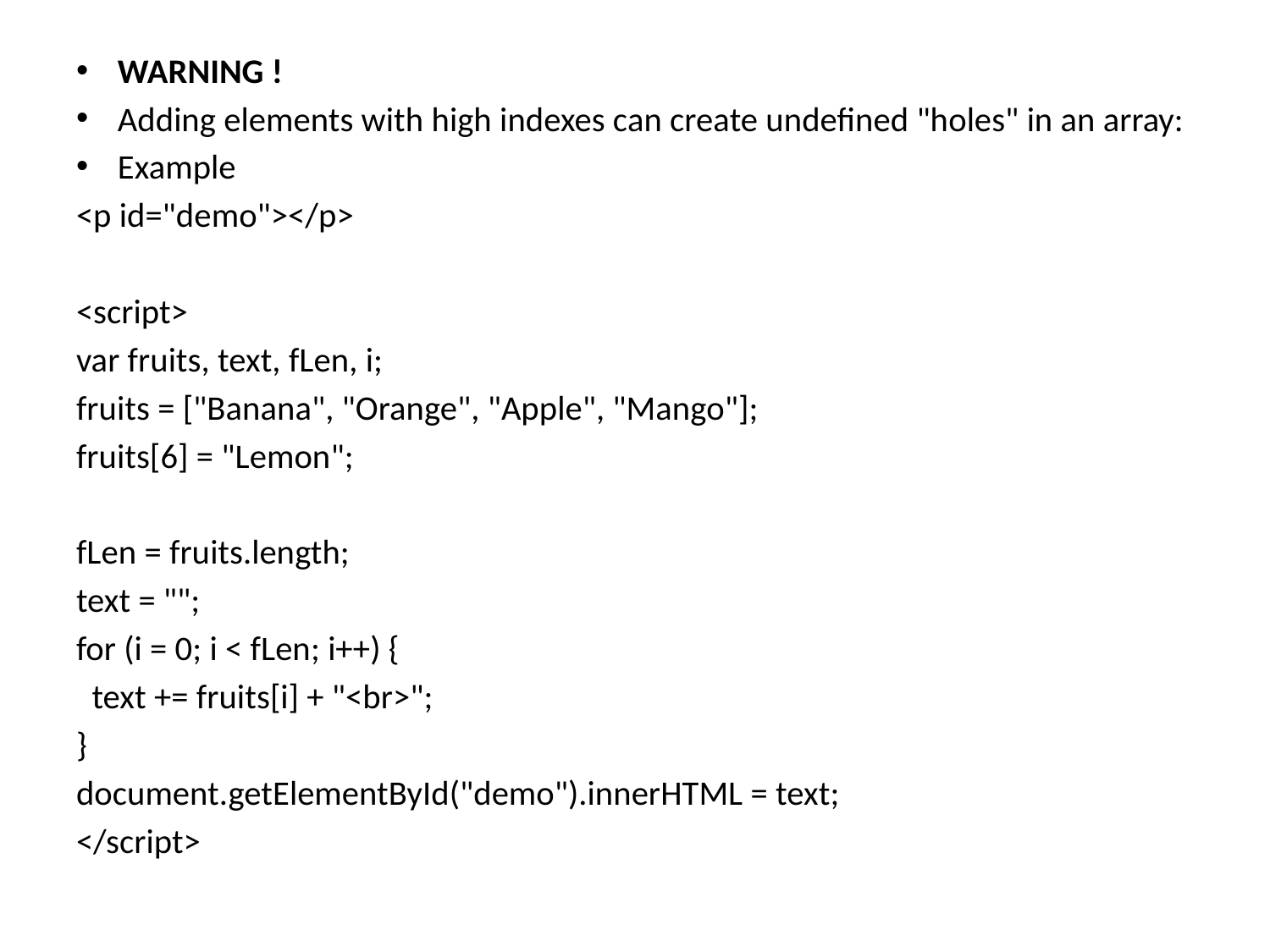

WARNING !
Adding elements with high indexes can create undefined "holes" in an array:
Example
<p id="demo"></p>

<script>
var fruits, text, fLen, i;
fruits = ["Banana", "Orange", "Apple", "Mango"];
fruits[6] = "Lemon";

fLen = fruits.length;
text = "";
for (i = 0; i < fLen; i++) {
  text += fruits[i] + "<br>";
}
document.getElementById("demo").innerHTML = text;
</script>